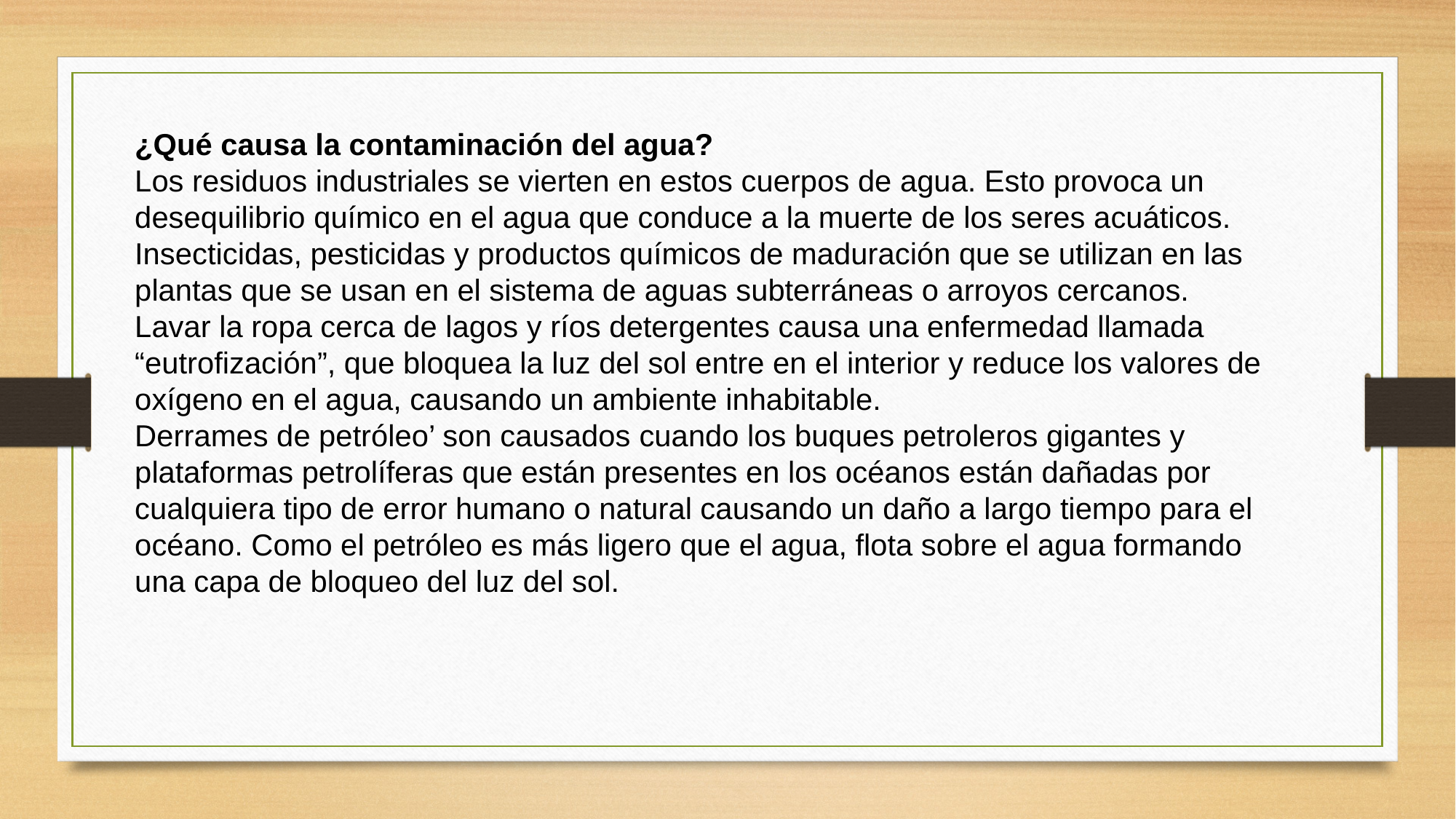

¿Qué causa la contaminación del agua?
Los residuos industriales se vierten en estos cuerpos de agua. Esto provoca un desequilibrio químico en el agua que conduce a la muerte de los seres acuáticos.
Insecticidas, pesticidas y productos químicos de maduración que se utilizan en las plantas que se usan en el sistema de aguas subterráneas o arroyos cercanos.
Lavar la ropa cerca de lagos y ríos detergentes causa una enfermedad llamada “eutrofización”, que bloquea la luz del sol entre en el interior y reduce los valores de oxígeno en el agua, causando un ambiente inhabitable.
Derrames de petróleo’ son causados ​​cuando los buques petroleros gigantes y plataformas petrolíferas que están presentes en los océanos están dañadas por cualquiera tipo de error humano o natural causando un daño a largo tiempo para el océano. Como el petróleo es más ligero que el agua, flota sobre el agua formando una capa de bloqueo del luz del sol.